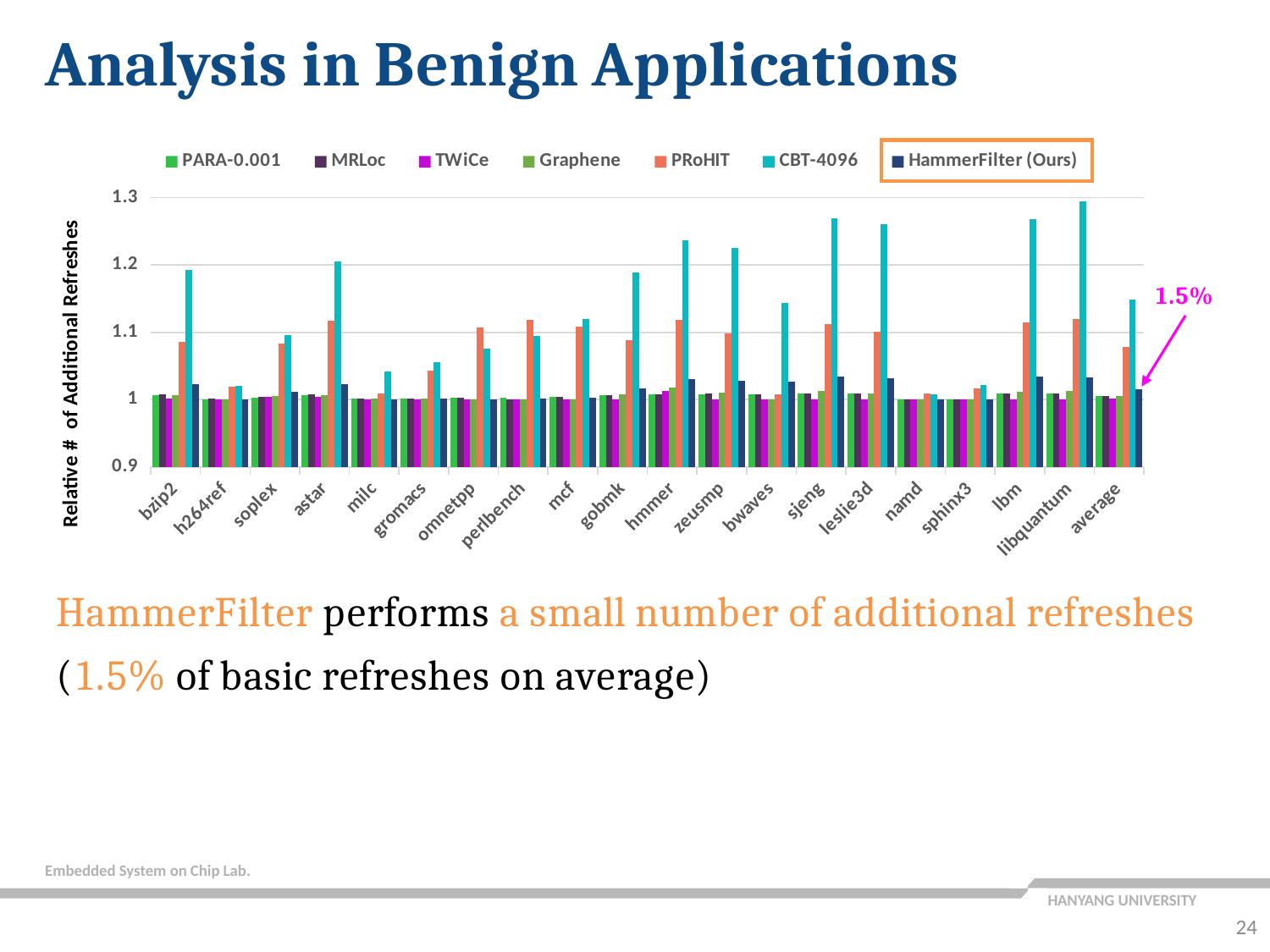

Analysis in Benign Applications

### Chart

| Category | PARA-0.001 | MRLoc | TWiCe | Graphene | PRoHIT | CBT-4096 | HammerFilter (Ours) |
|---|---|---|---|---|---|---|---|
| bzip2 | 1.0066721455843357 | 1.0073441716109768 | 1.001155481380104 | 1.0066384896072287 | 1.0856407320430175 | 1.192464621128469 | 1.0232872023693809 |
| h264ref | 1.000806695573258 | 1.0010359420691741 | 1.0 | 1.0 | 1.0192496155591408 | 1.0209866895230413 | 1.0001528309972774 |
| soplex | 1.003120489947248 | 1.0037065376065823 | 1.0036780257788394 | 1.0059916310009622 | 1.0830904644006503 | 1.095961481039116 | 1.0114135438439336 |
| astar | 1.0068000969245294 | 1.007965513951106 | 1.0041682569655088 | 1.006521376127438 | 1.1167609441855326 | 1.2055740079046222 | 1.022330777555694 |
| milc | 1.0014029759407566 | 1.0014516127521857 | 1.0 | 1.0021470430691548 | 1.0092917965209054 | 1.0415718902407047 | 1.0005997954795742 |
| gromacs | 1.001927707343524 | 1.0021980221028712 | 1.0 | 1.0010586655649658 | 1.0429469634373063 | 1.0552571782689526 | 1.0014137058458996 |
| omnetpp | 1.0024806797719088 | 1.0033730009861088 | 1.000001339821643 | 1.0000080389298576 | 1.1076667274052479 | 1.0763370080174928 | 1.0006149781341107 |
| perlbench | 1.0031638896570796 | 1.0 | 1.0000198769358406 | 1.0006714947455753 | 1.1188204334900442 | 1.0951642871957965 | 1.0019047289823009 |
| mcf | 1.0041777281360615 | 1.0044070512820513 | 1.0 | 1.0 | 1.1091598409306742 | 1.1199798465423465 | 1.0023363981697315 |
| gobmk | 1.006219639943637 | 1.0064655332245624 | 1.0003082356867399 | 1.007348987689113 | 1.0881099822011273 | 1.1886015370068228 | 1.0166050967813705 |
| hmmer | 1.0075058749923702 | 1.0077114043520723 | 1.012351789965208 | 1.0185033647683575 | 1.1185541987120795 | 1.2365833676677043 | 1.0310835736739303 |
| zeusmp | 1.0080264168449478 | 1.0085547374377104 | 1.0 | 1.0110299153382556 | 1.0981400343082262 | 1.2255341908215711 | 1.0275919098463304 |
| bwaves | 1.0072929019867205 | 1.0073946631730186 | 1.0 | 1.000530033752745 | 1.0073946631730186 | 1.1437252800239788 | 1.0271246758302979 |
| sjeng | 1.0091157257994459 | 1.0090891210440358 | 1.0 | 1.012783313497407 | 1.1126638092797387 | 1.269303107435432 | 1.0338429456133644 |
| leslie3d | 1.0089536516853932 | 1.0090716356783596 | 1.0 | 1.0090191085582032 | 1.1011079383832638 | 1.2607909897402412 | 1.0319719448610698 |
| namd | 1.0002497530531609 | 1.0003105543582376 | 1.0 | 1.0 | 1.0089172129430077 | 1.0076927681992338 | 1.0000261913314177 |
| sphinx3 | 1.0007617387957577 | 1.0008249942980956 | 1.0 | 1.0 | 1.0168758552856654 | 1.0219095677956438 | 1.0001282928498119 |
| lbm | 1.0091590604751168 | 1.009248713295389 | 1.0 | 1.0117079117664316 | 1.1141558070404118 | 1.2686477866165955 | 1.0337534027469257 |
| libquantum | 1.0095392311670592 | 1.0095112059574374 | 1.0 | 1.0127396069455754 | 1.1204334382358767 | 1.2948100750456657 | 1.032738946719778 |
| average | 1.0051250738748585 | 1.0052454955357881 | 1.0011412108702045 | 1.0056157358611195 | 1.0778410767123652 | 1.1484681936954437 | 1.0157326811385368 |
1.5%
HammerFilter performs a small number of additional refreshes
(1.5% of basic refreshes on average)

24